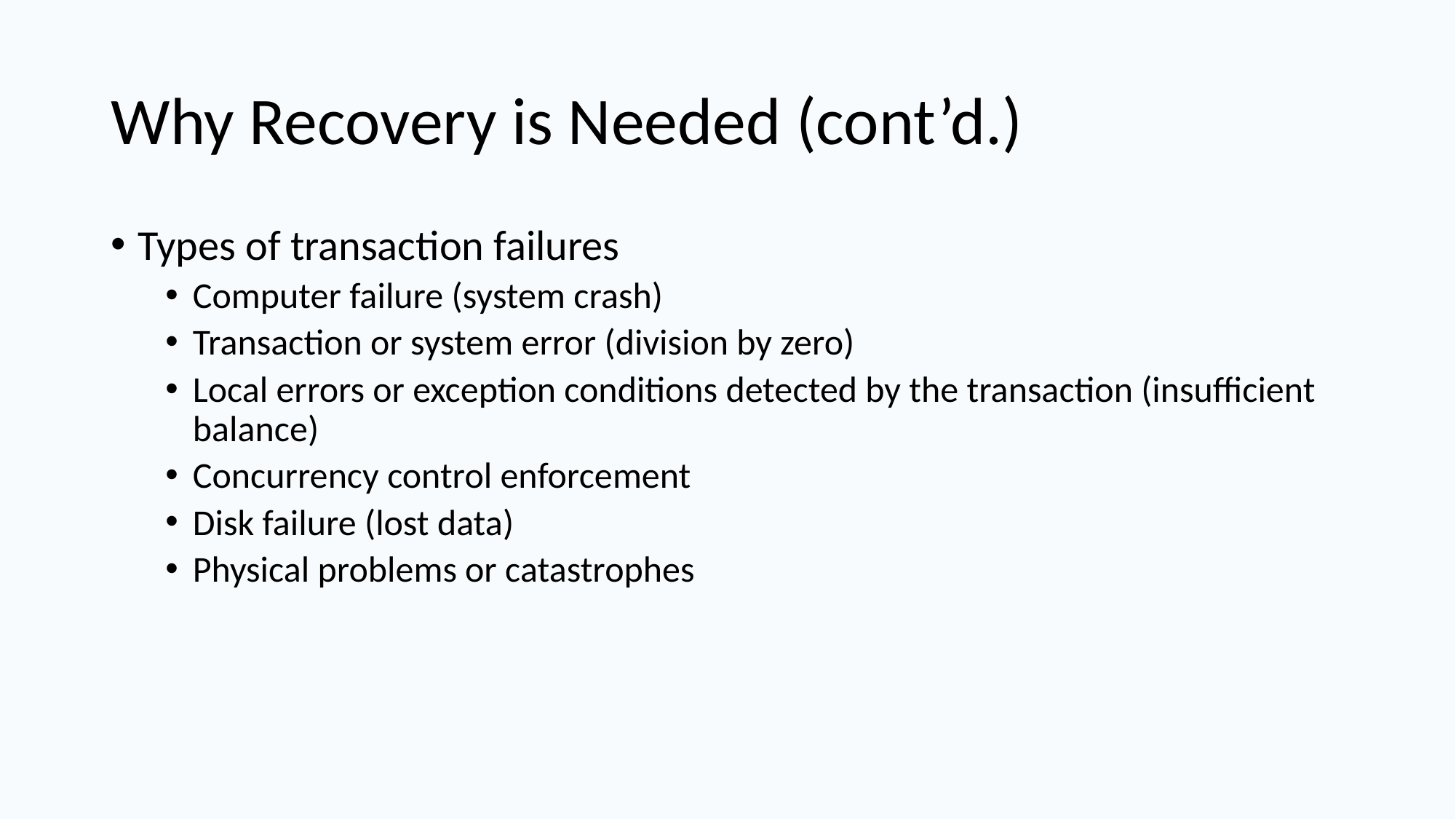

# Why Recovery is Needed (cont’d.)
Types of transaction failures
Computer failure (system crash)
Transaction or system error (division by zero)
Local errors or exception conditions detected by the transaction (insufficient balance)
Concurrency control enforcement
Disk failure (lost data)
Physical problems or catastrophes